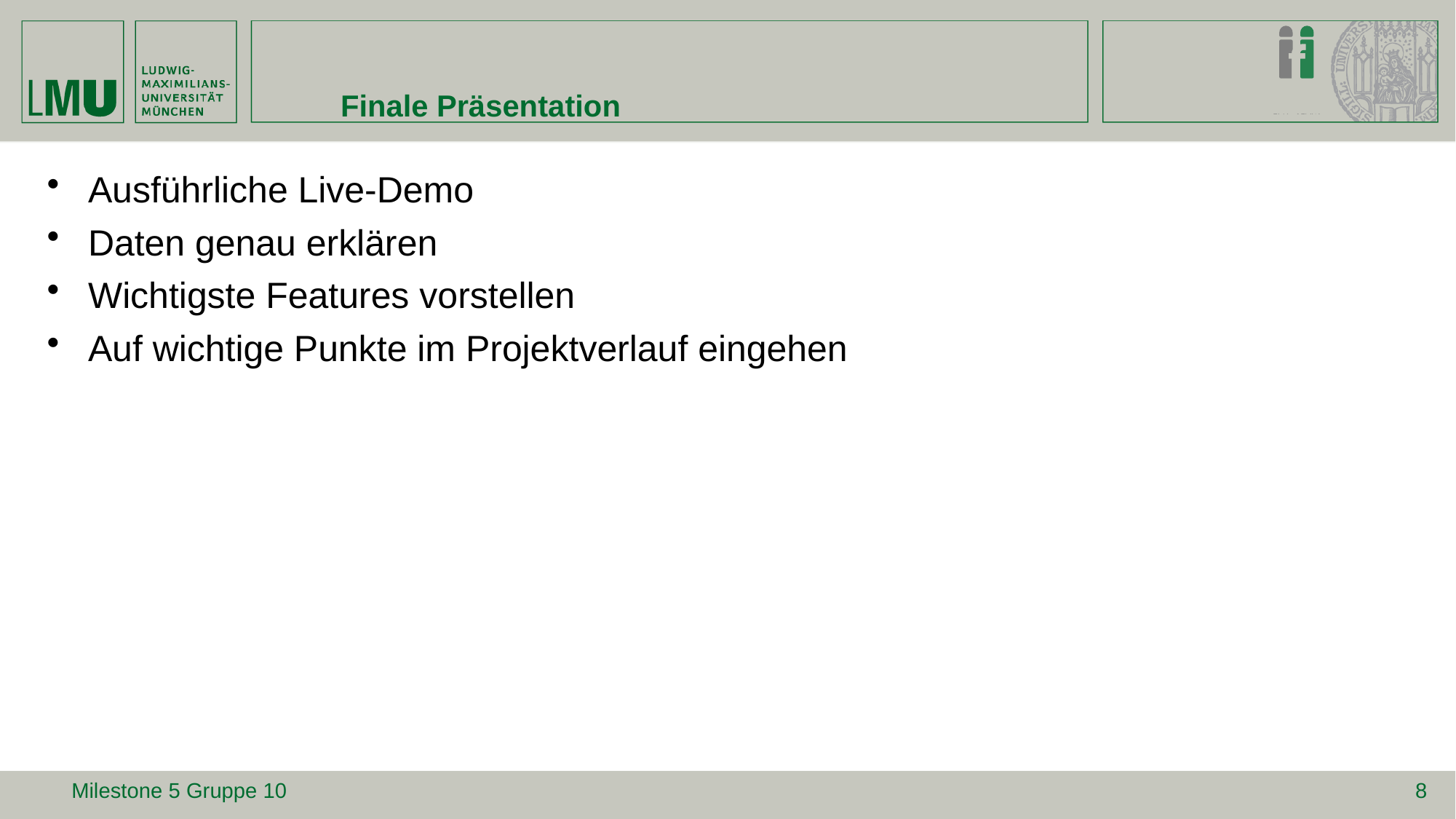

# Finale Präsentation

Ausführliche Live-Demo
Daten genau erklären
Wichtigste Features vorstellen
Auf wichtige Punkte im Projektverlauf eingehen
Milestone 5 Gruppe 10
8